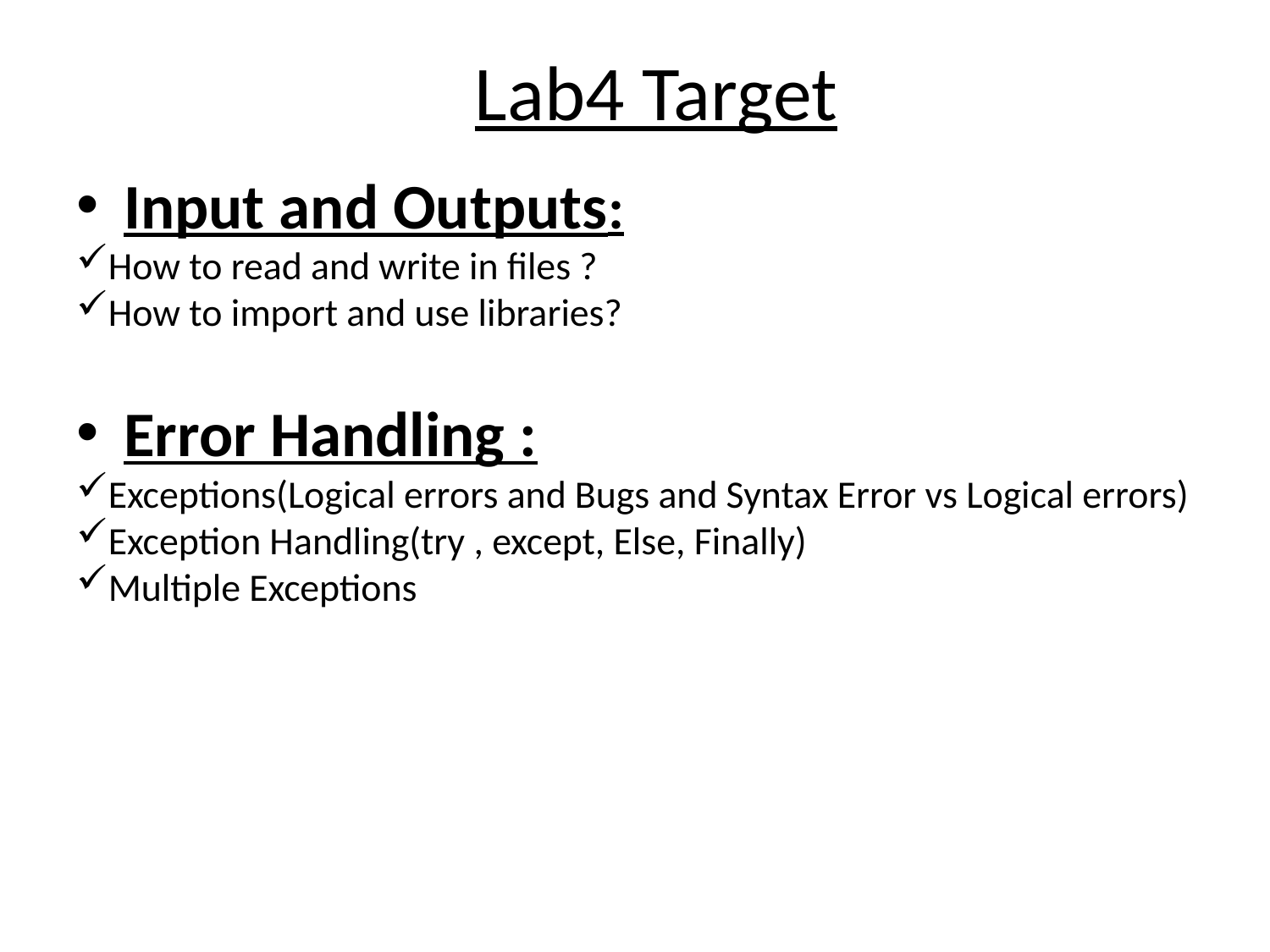

Lab4 Target
Input and Outputs:
How to read and write in files ?
How to import and use libraries?

Error Handling :
Exceptions(Logical errors and Bugs and Syntax Error vs Logical errors)
Exception Handling(try , except, Else, Finally)
Multiple Exceptions